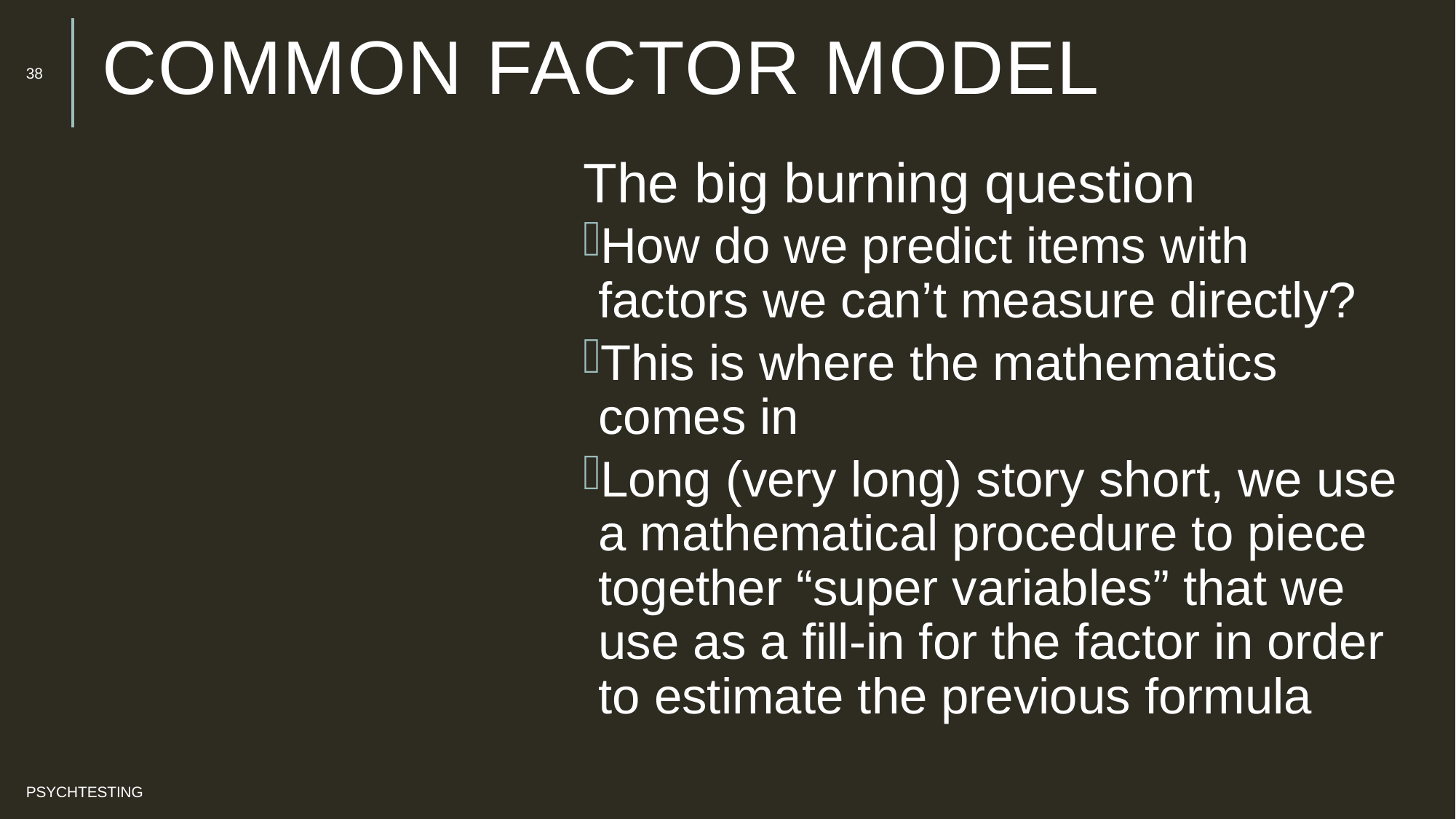

# Common Factor Model
38
The big burning question
How do we predict items with factors we can’t measure directly?
This is where the mathematics comes in
Long (very long) story short, we use a mathematical procedure to piece together “super variables” that we use as a fill-in for the factor in order to estimate the previous formula
PsychTesting